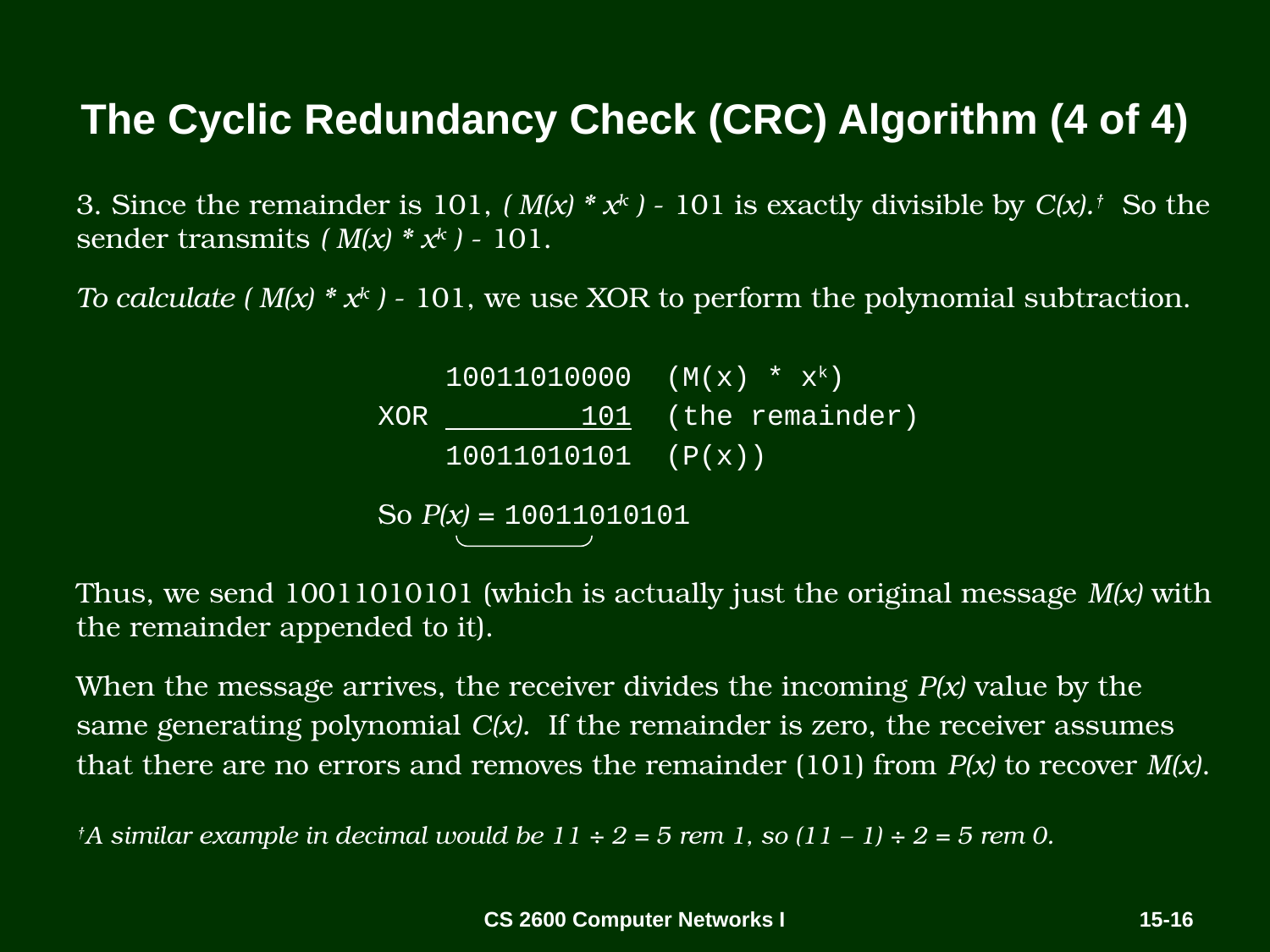

# The Cyclic Redundancy Check (CRC) Algorithm (4 of 4)
3. Since the remainder is 101, ( M(x) * xk ) - 101 is exactly divisible by C(x).†  So the sender transmits ( M(x) * xk ) - 101.

To calculate ( M(x) * xk ) - 101, we use XOR to perform the polynomial subtraction.

			    10011010000  (M(x) * xk)
			XOR         101  (the remainder)
			    10011010101  (P(x))

			So P(x) = 10011010101

Thus, we send 10011010101 (which is actually just the original message M(x) with the remainder appended to it).

When the message arrives, the receiver divides the incoming P(x) value by the
same generating polynomial C(x).  If the remainder is zero, the receiver assumes
that there are no errors and removes the remainder (101) from P(x) to recover M(x).

†A similar example in decimal would be 11 ÷ 2 = 5 rem 1, so (11 – 1) ÷ 2 = 5 rem 0.

CS 2600 Computer Networks I
15-16